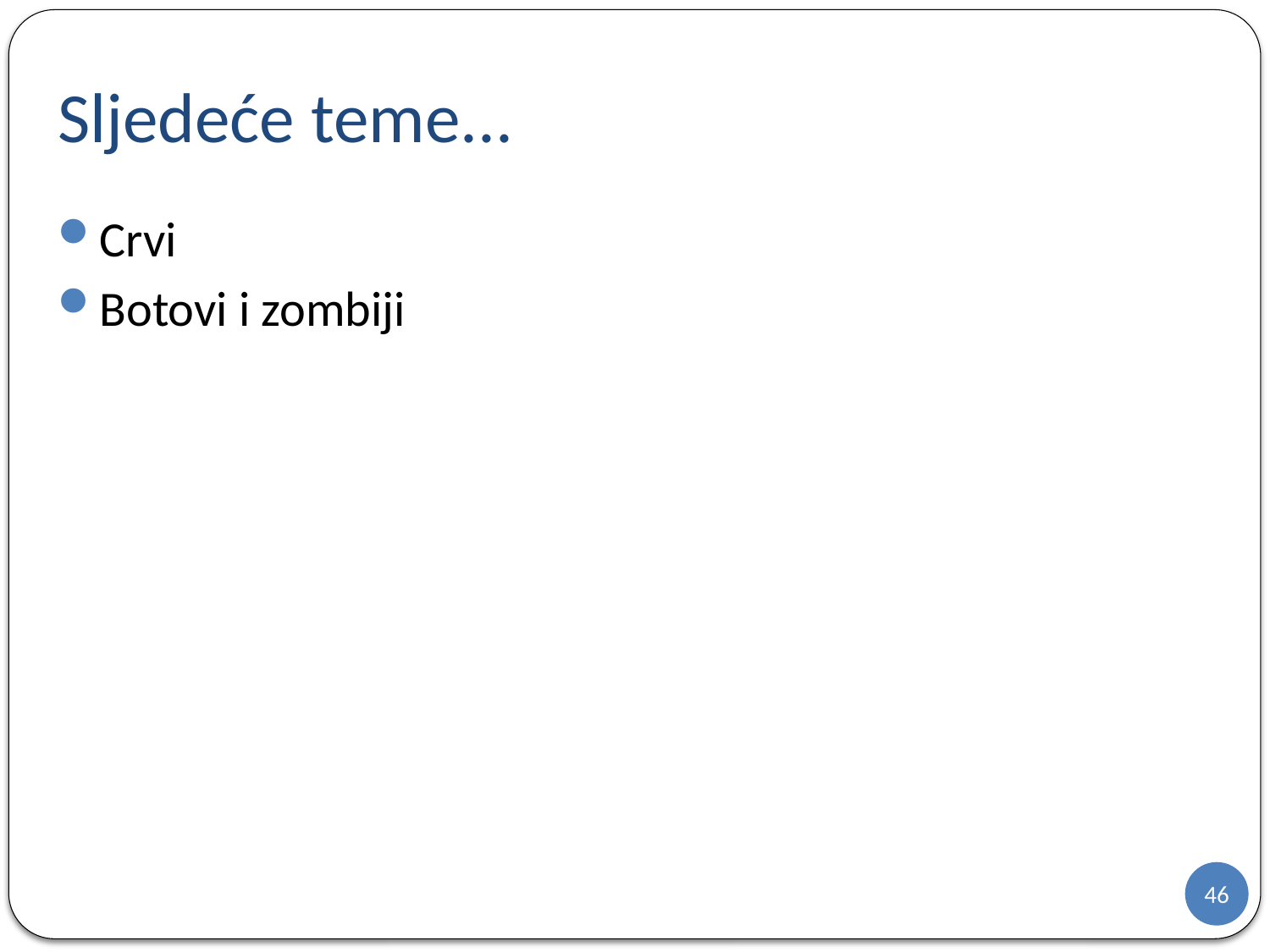

# Sljedeće teme...
Crvi
Botovi i zombiji

46